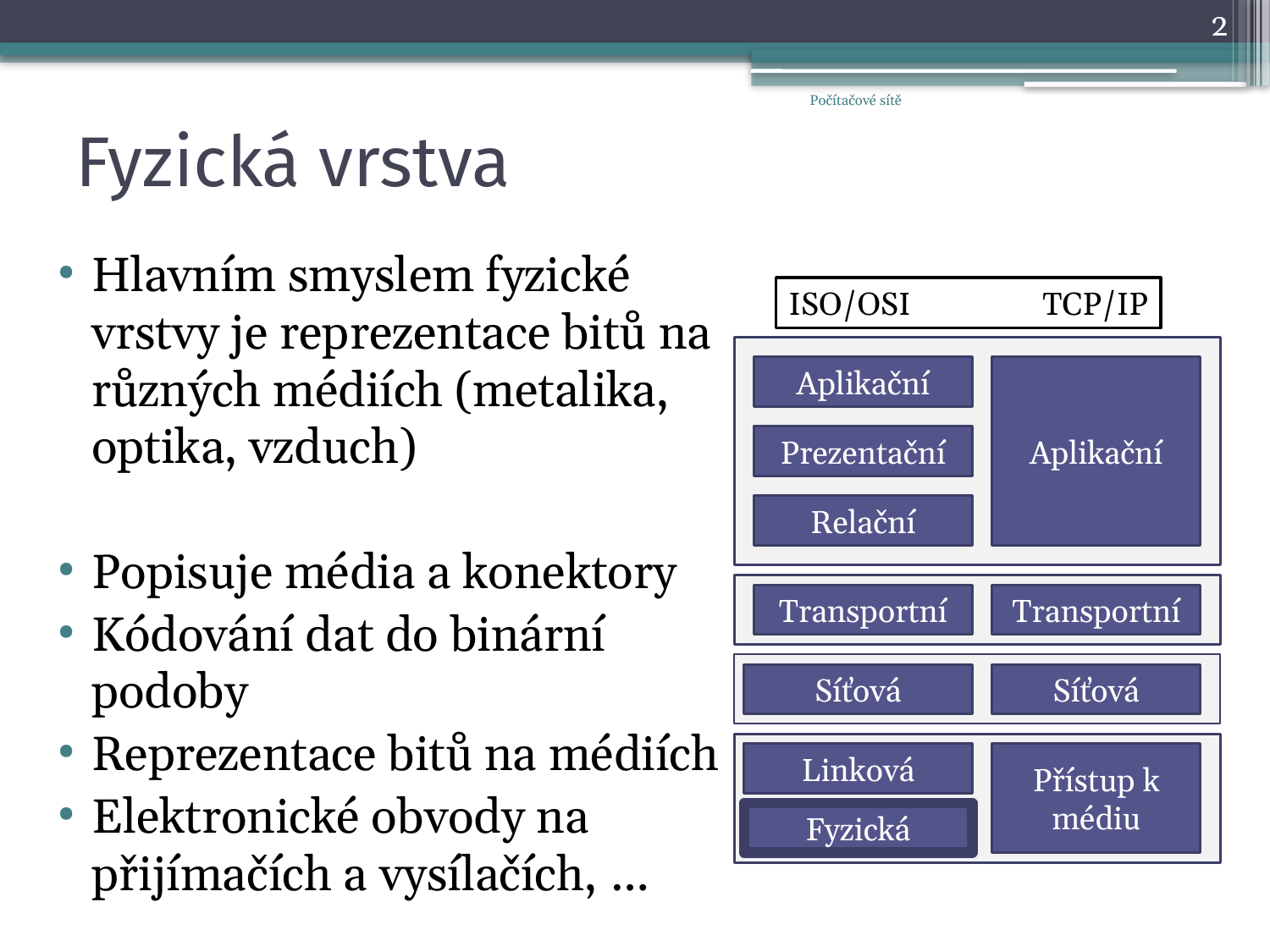

2
Počítačové sítě
# Fyzická vrstva
Hlavním smyslem fyzické vrstvy je reprezentace bitů na různých médiích (metalika, optika, vzduch)

Popisuje média a konektory
Kódování dat do binární podoby
Reprezentace bitů na médiích
Elektronické obvody na přijímačích a vysílačích, …

ISO/OSI		TCP/IP

Aplikační
Aplikační
Prezentační
Relační

Transportní
Transportní

Síťová
Síťová

Linková
Přístup k médiu
Fyzická